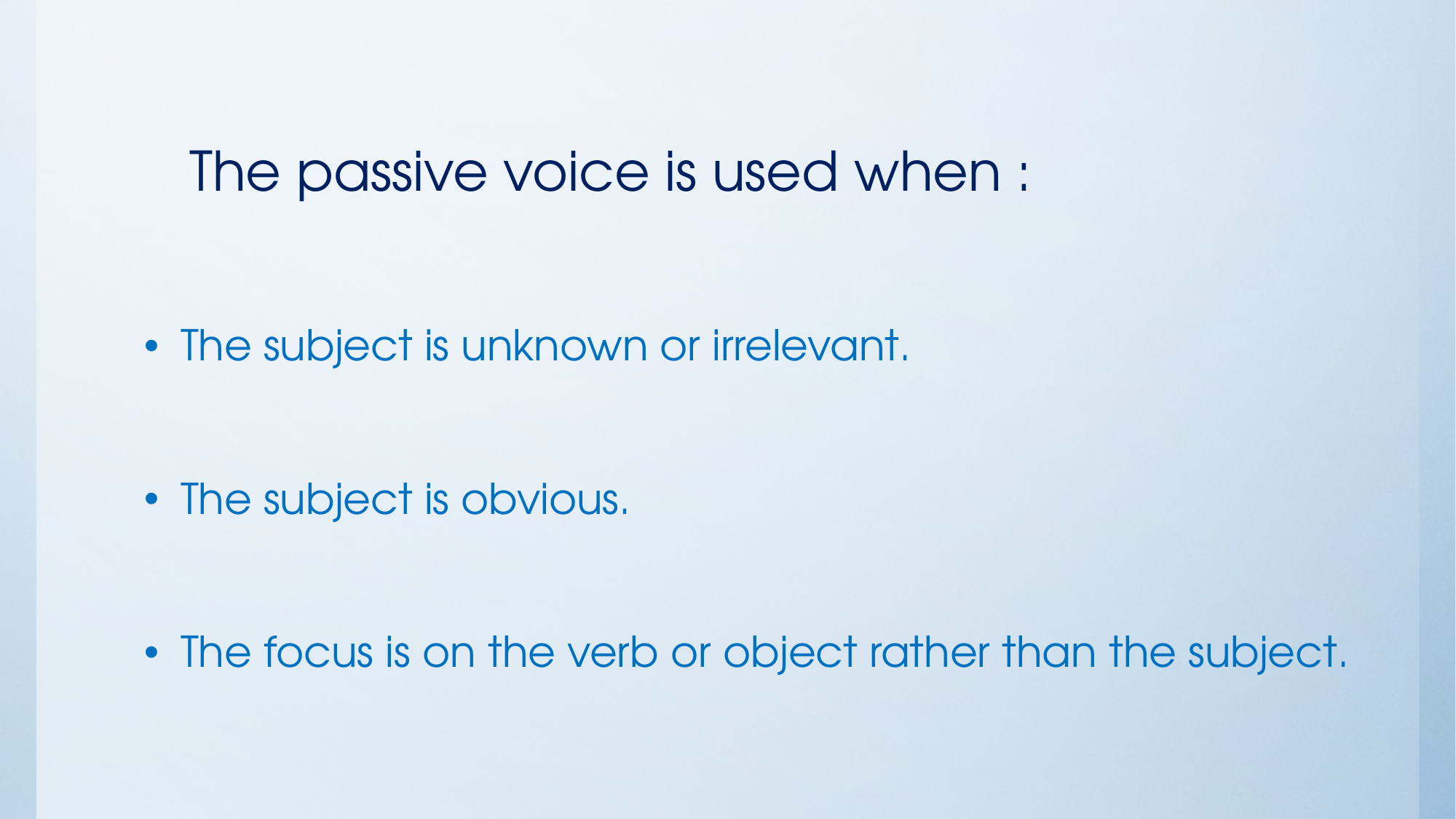

The passive voice is used when :

The subject is unknown or irrelevant.

The subject is obvious.

The focus is on the verb or object rather than the subject.